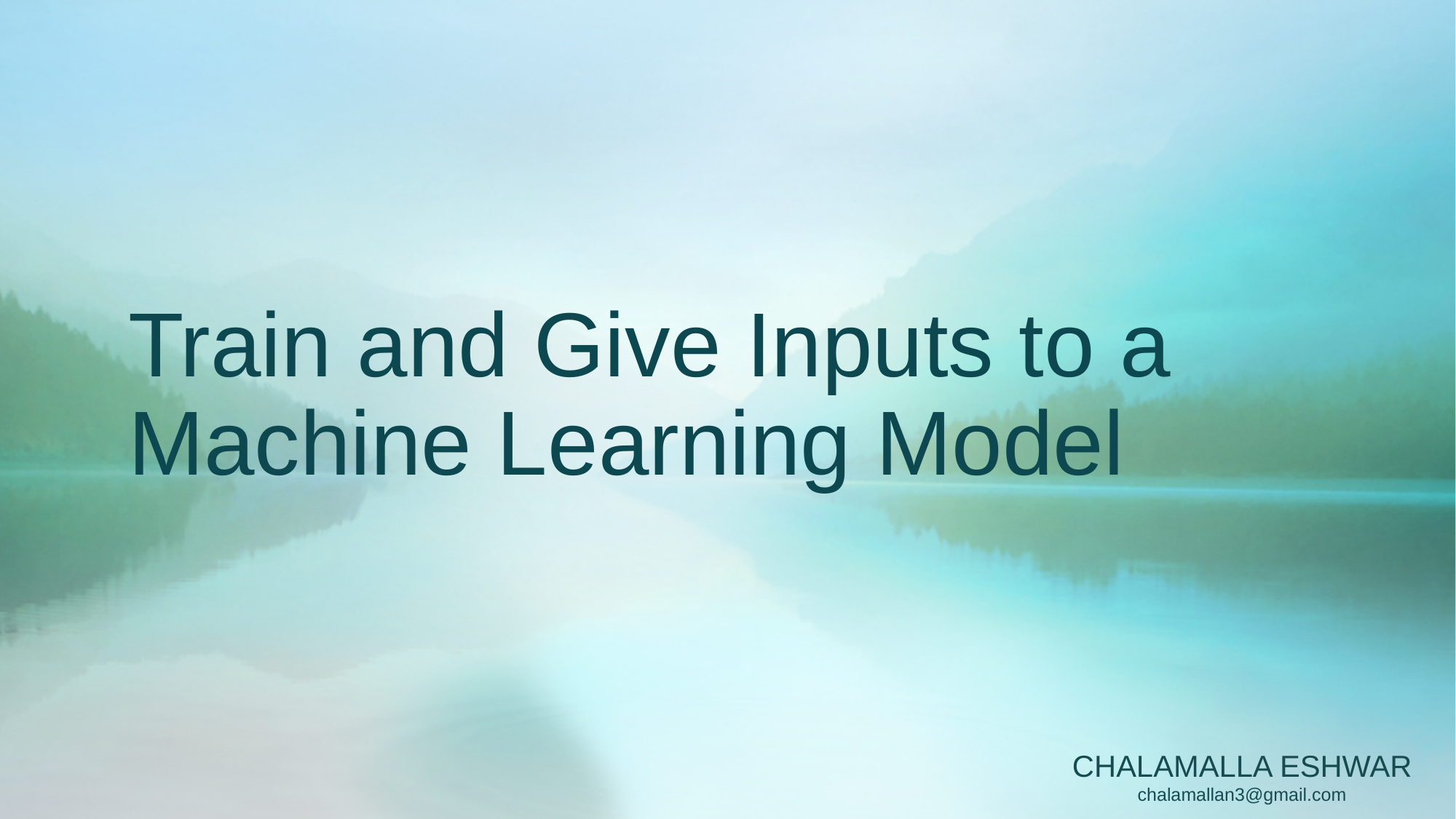

# Train and Give Inputs to a Machine Learning Model
CHALAMALLA ESHWAR
chalamallan3@gmail.com